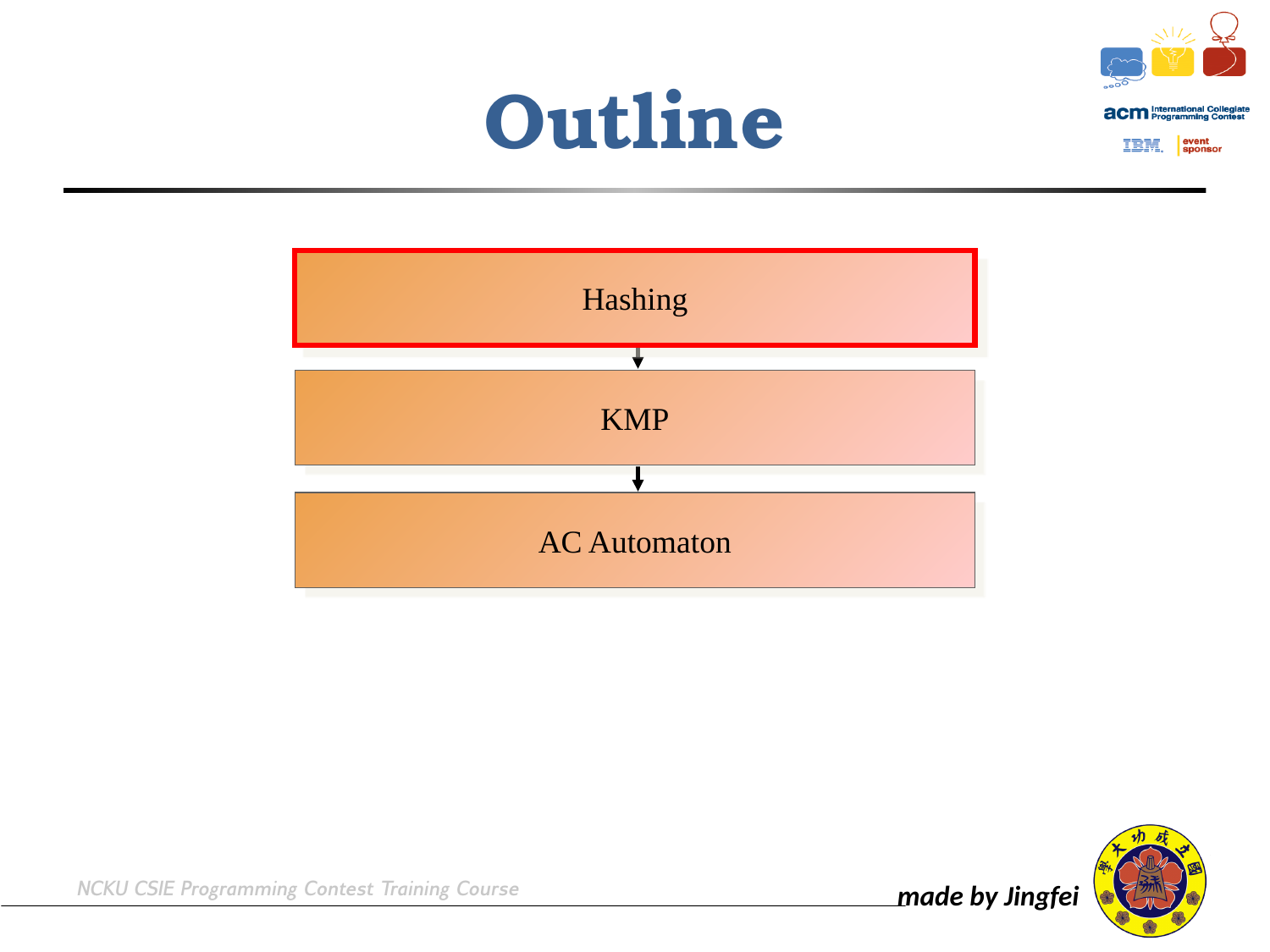

# Outline
Hashing

KMP

AC Automaton
NCKU CSIE Programming Contest Training Course